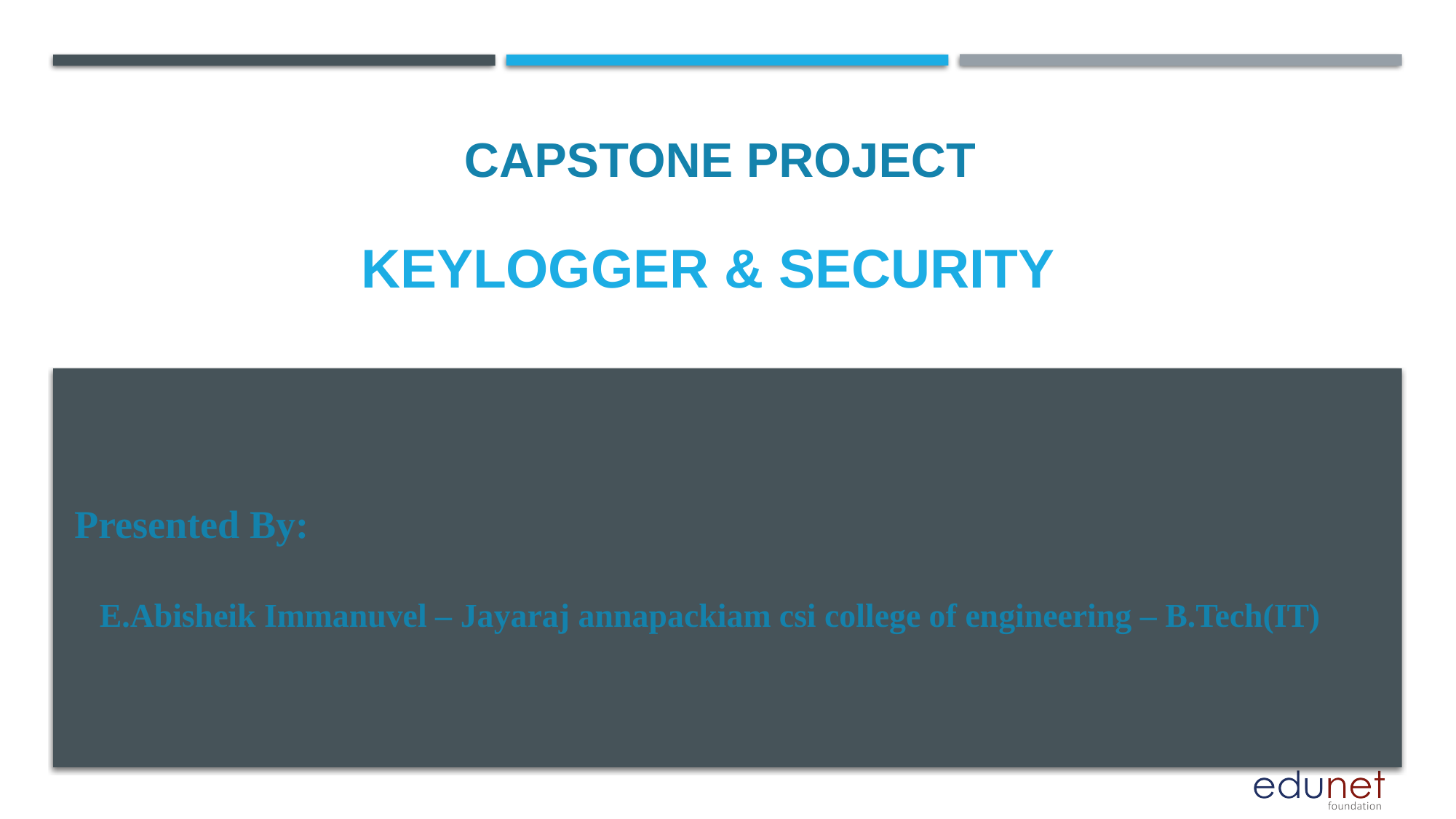

CAPSTONE PROJECT
# KEYLOGGER & SECURITY
Presented By:

   E.Abisheik Immanuvel – Jayaraj annapackiam csi college of engineering – B.Tech(IT)